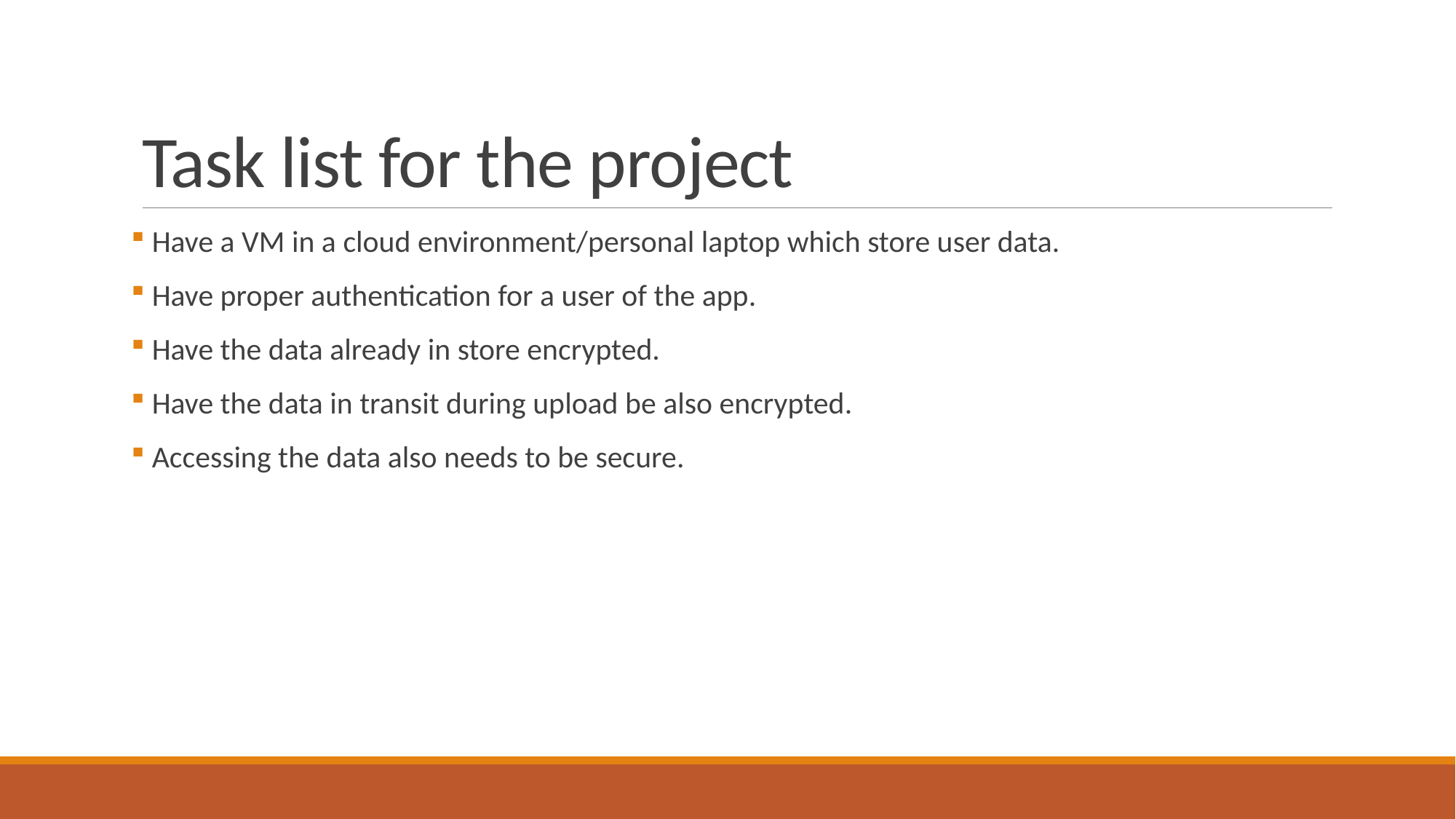

# Task list for the project
 Have a VM in a cloud environment/personal laptop which store user data.
 Have proper authentication for a user of the app.
 Have the data already in store encrypted.
 Have the data in transit during upload be also encrypted.
 Accessing the data also needs to be secure.